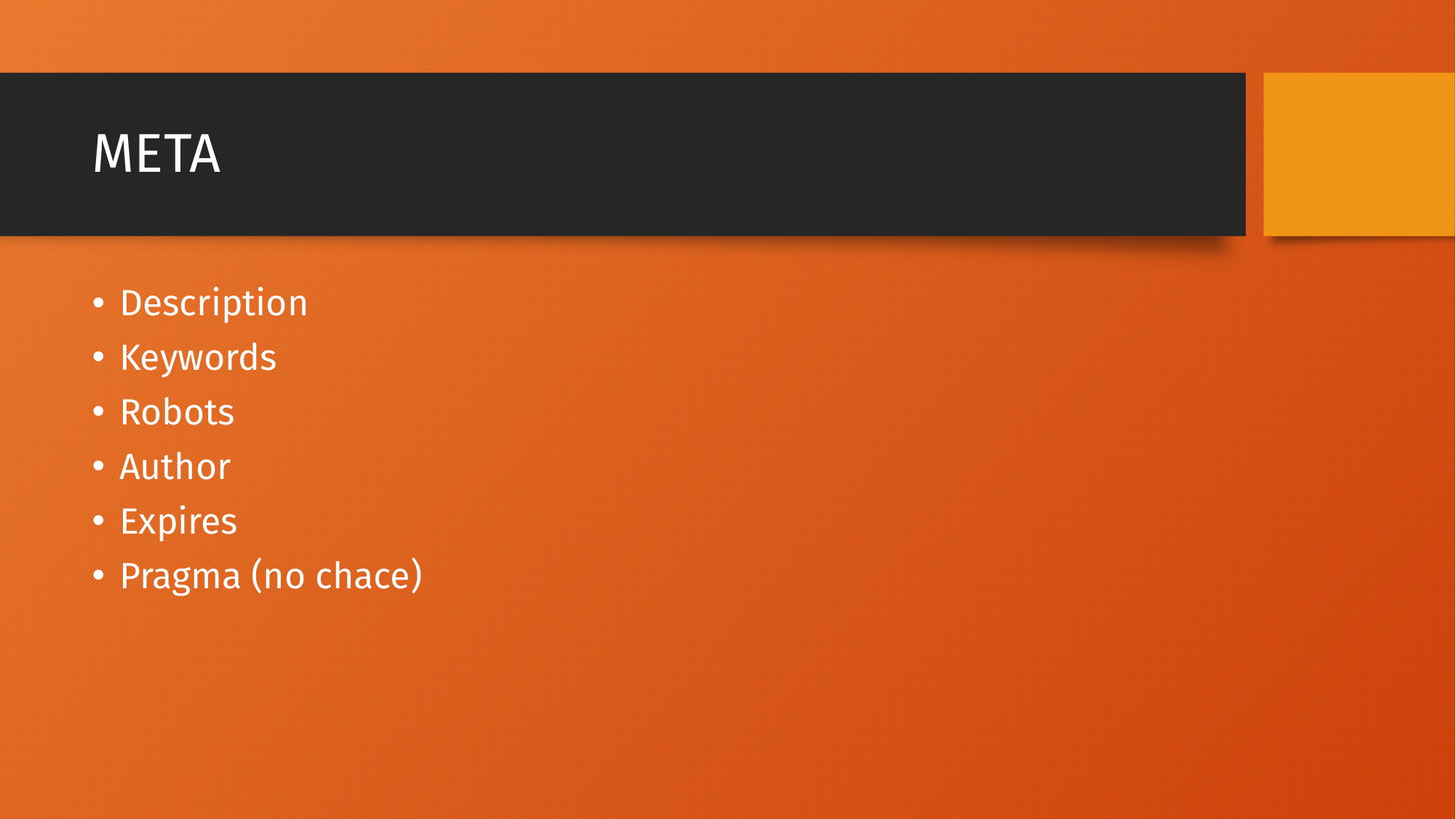

# META
Description
Keywords
Robots
Author
Expires
Pragma (no chace)